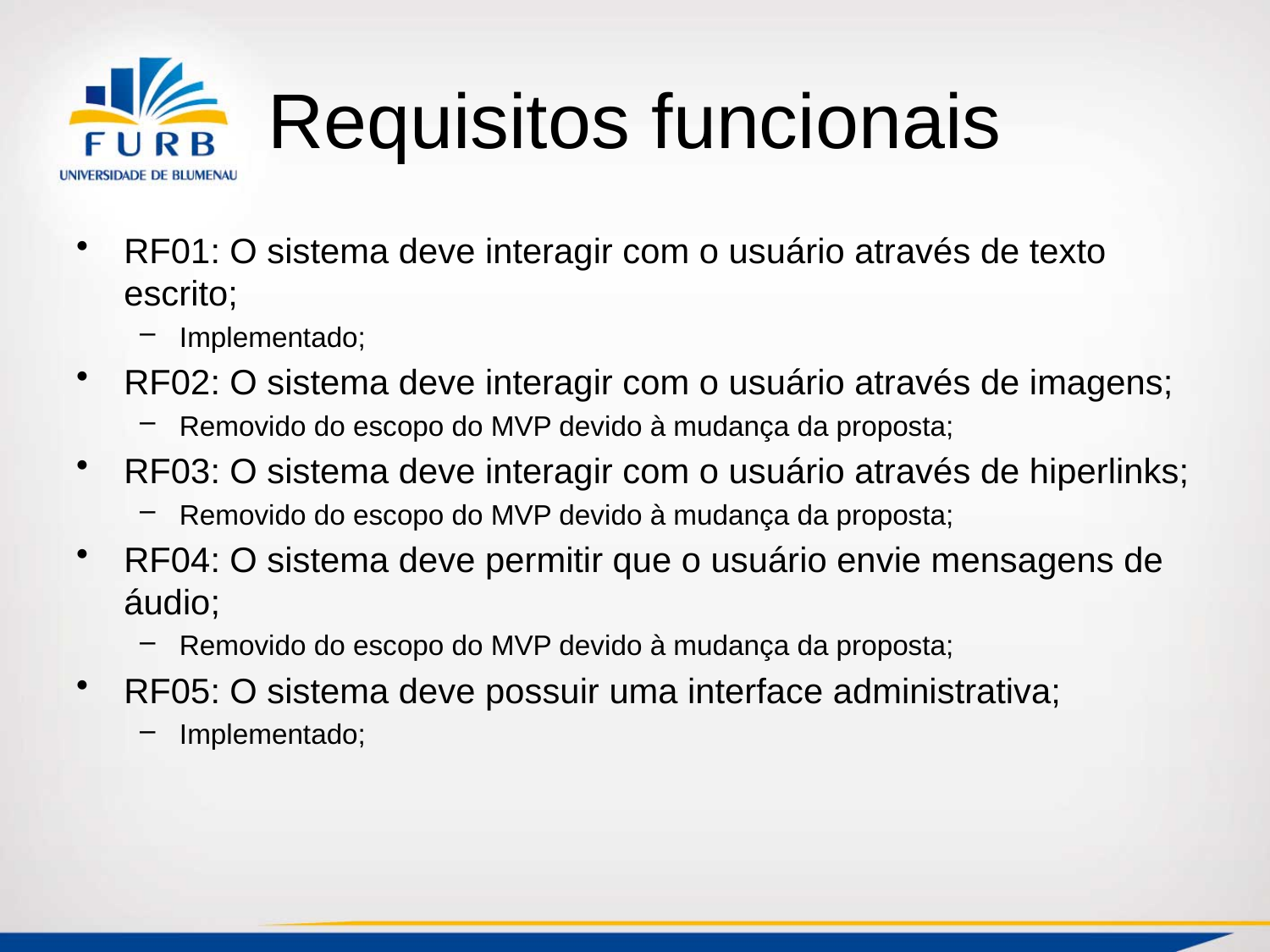

# Requisitos funcionais
RF01: O sistema deve interagir com o usuário através de texto escrito;
Implementado;
RF02: O sistema deve interagir com o usuário através de imagens;
Removido do escopo do MVP devido à mudança da proposta;
RF03: O sistema deve interagir com o usuário através de hiperlinks;
Removido do escopo do MVP devido à mudança da proposta;
RF04: O sistema deve permitir que o usuário envie mensagens de áudio;
Removido do escopo do MVP devido à mudança da proposta;
RF05: O sistema deve possuir uma interface administrativa;
Implementado;